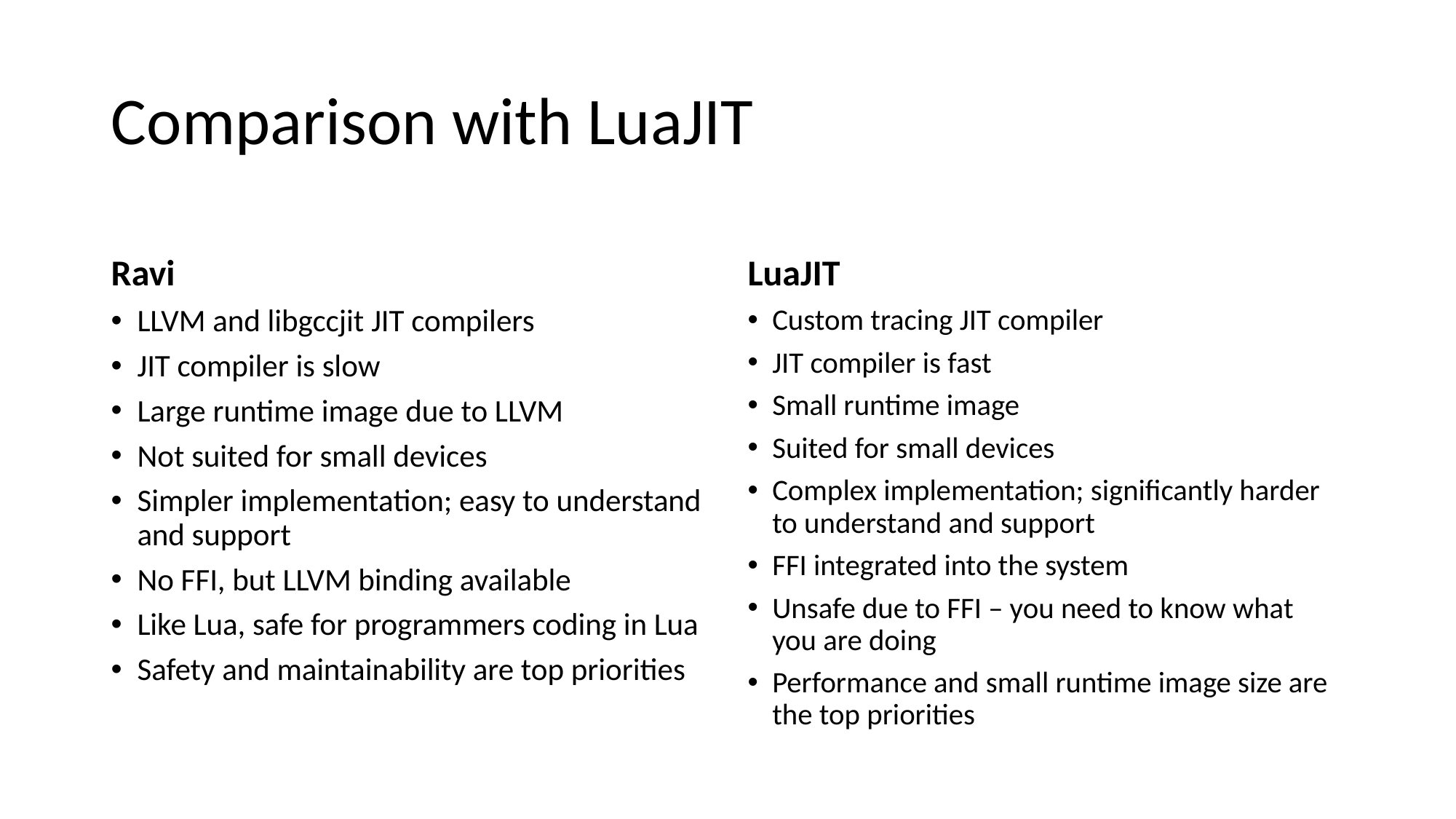

# Comparison with LuaJIT
Ravi
LuaJIT
LLVM and libgccjit JIT compilers
JIT compiler is slow
Large runtime image due to LLVM
Not suited for small devices
Simpler implementation; easy to understand and support
No FFI, but LLVM binding available
Like Lua, safe for programmers coding in Lua
Safety and maintainability are top priorities
Custom tracing JIT compiler
JIT compiler is fast
Small runtime image
Suited for small devices
Complex implementation; significantly harder to understand and support
FFI integrated into the system
Unsafe due to FFI – you need to know what you are doing
Performance and small runtime image size are the top priorities